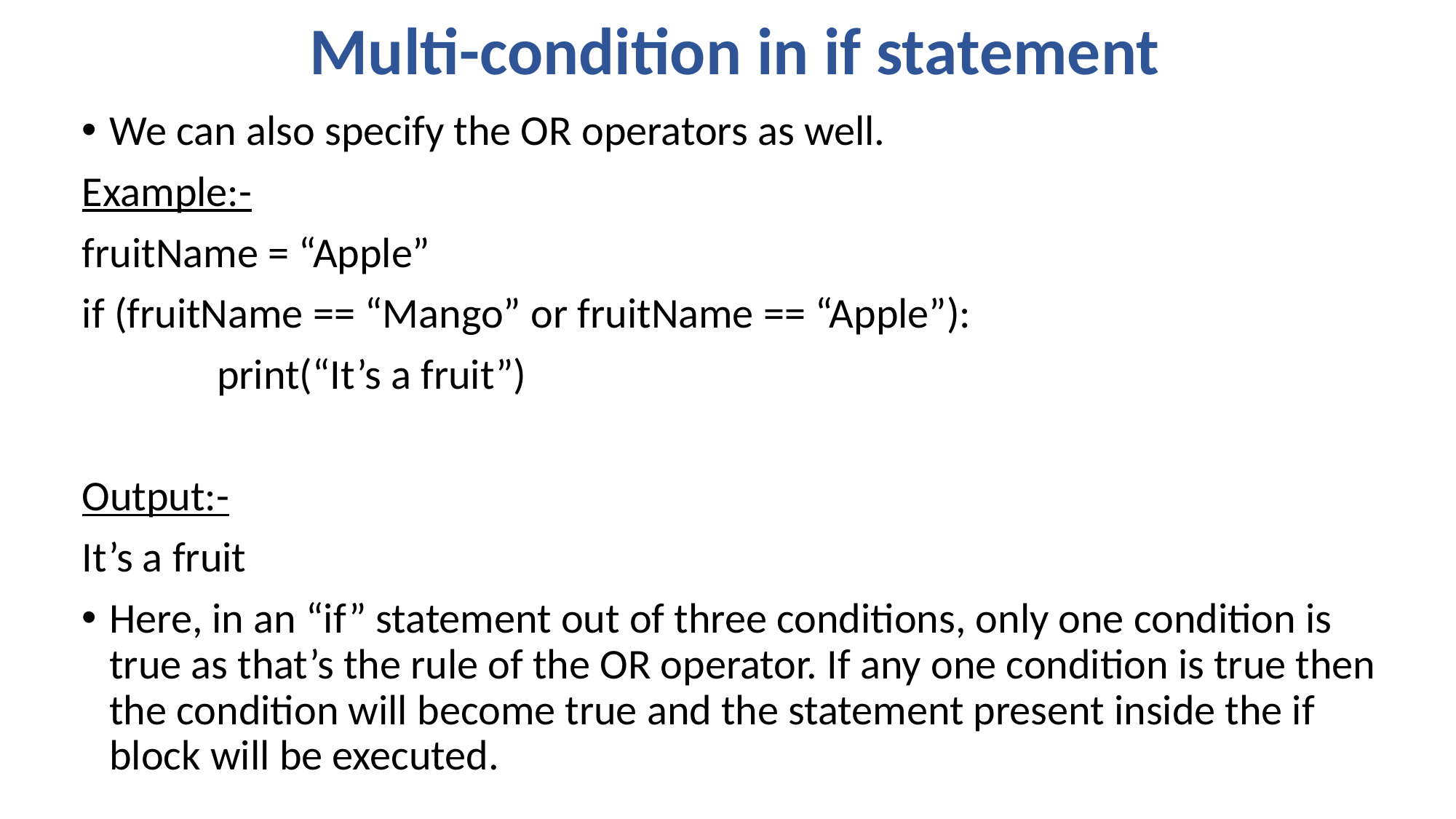

# Multi-condition in if statement
We can also specify the OR operators as well.
Example:-
fruitName = “Apple”
if (fruitName == “Mango” or fruitName == “Apple”):
              print(“It’s a fruit”)

Output:-
It’s a fruit
Here, in an “if” statement out of three conditions, only one condition is true as that’s the rule of the OR operator. If any one condition is true then the condition will become true and the statement present inside the if block will be executed.